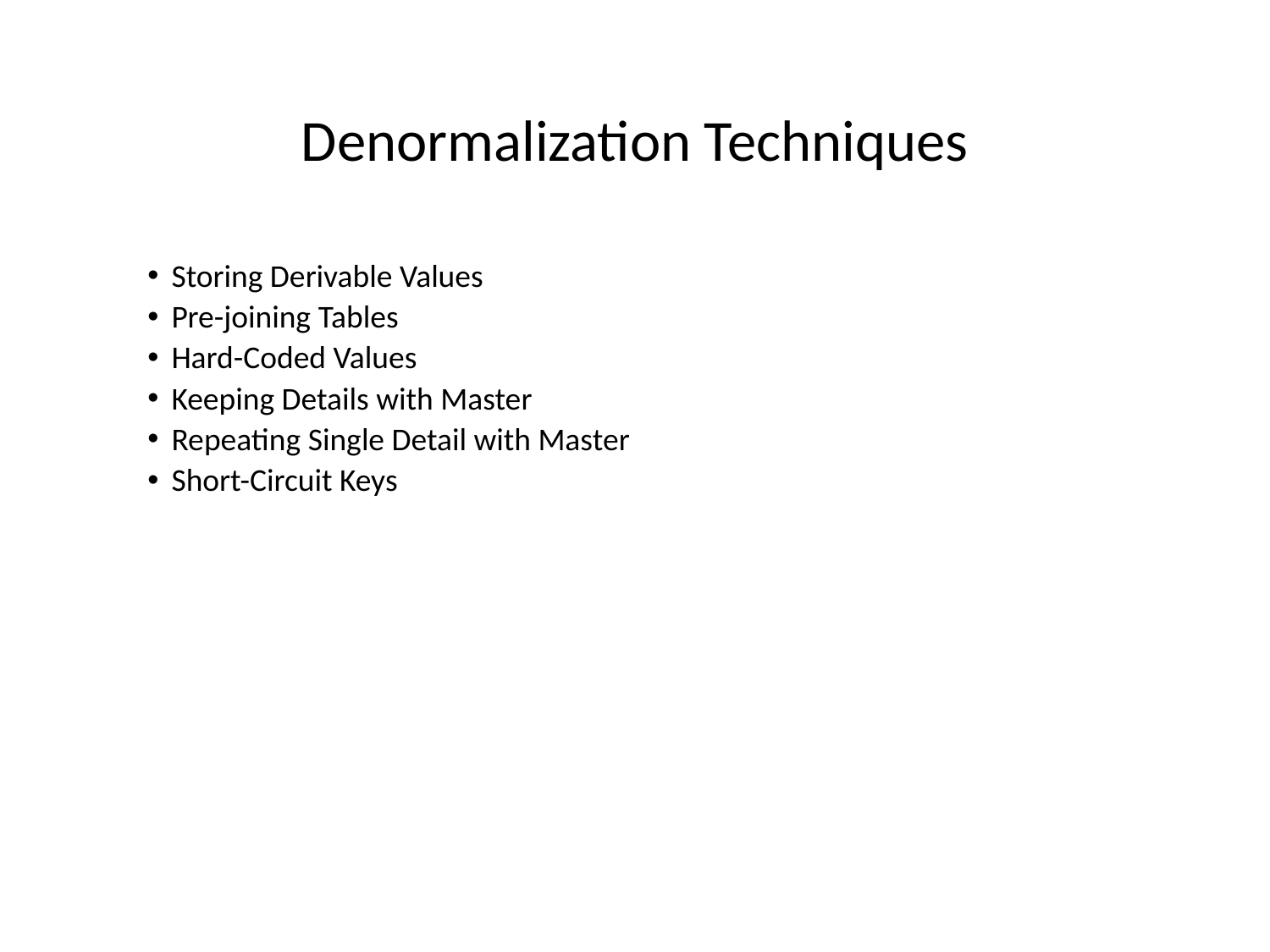

# Denormalization Techniques
Storing Derivable Values
Pre-joining Tables
Hard-Coded Values
Keeping Details with Master
Repeating Single Detail with Master
Short-Circuit Keys